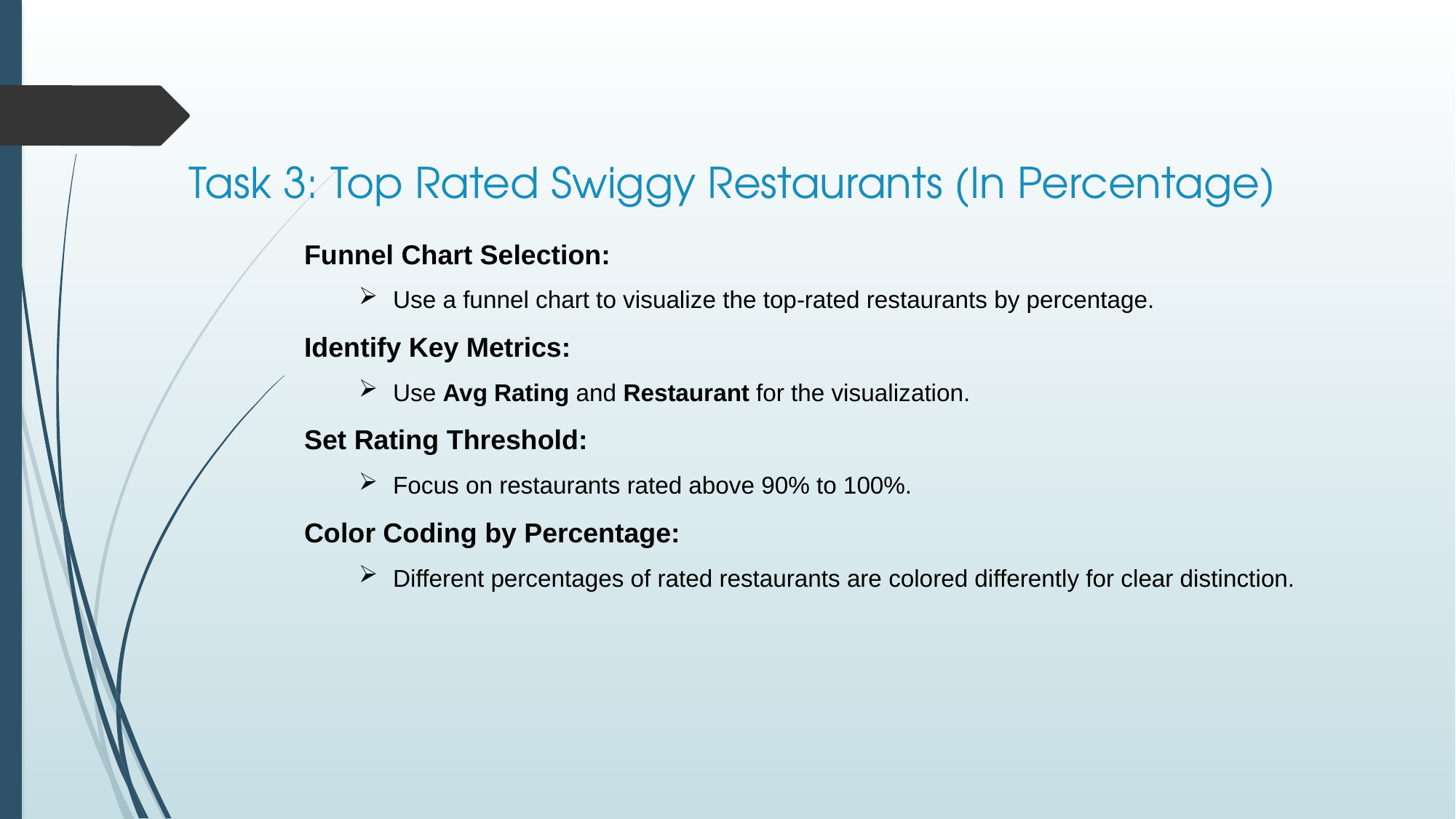

# Task 3: Top Rated Swiggy Restaurants (In Percentage)
Funnel Chart Selection:
Use a funnel chart to visualize the top-rated restaurants by percentage.
Identify Key Metrics:
Use Avg Rating and Restaurant for the visualization.
Set Rating Threshold:
Focus on restaurants rated above 90% to 100%.
Color Coding by Percentage:
Different percentages of rated restaurants are colored differently for clear distinction.